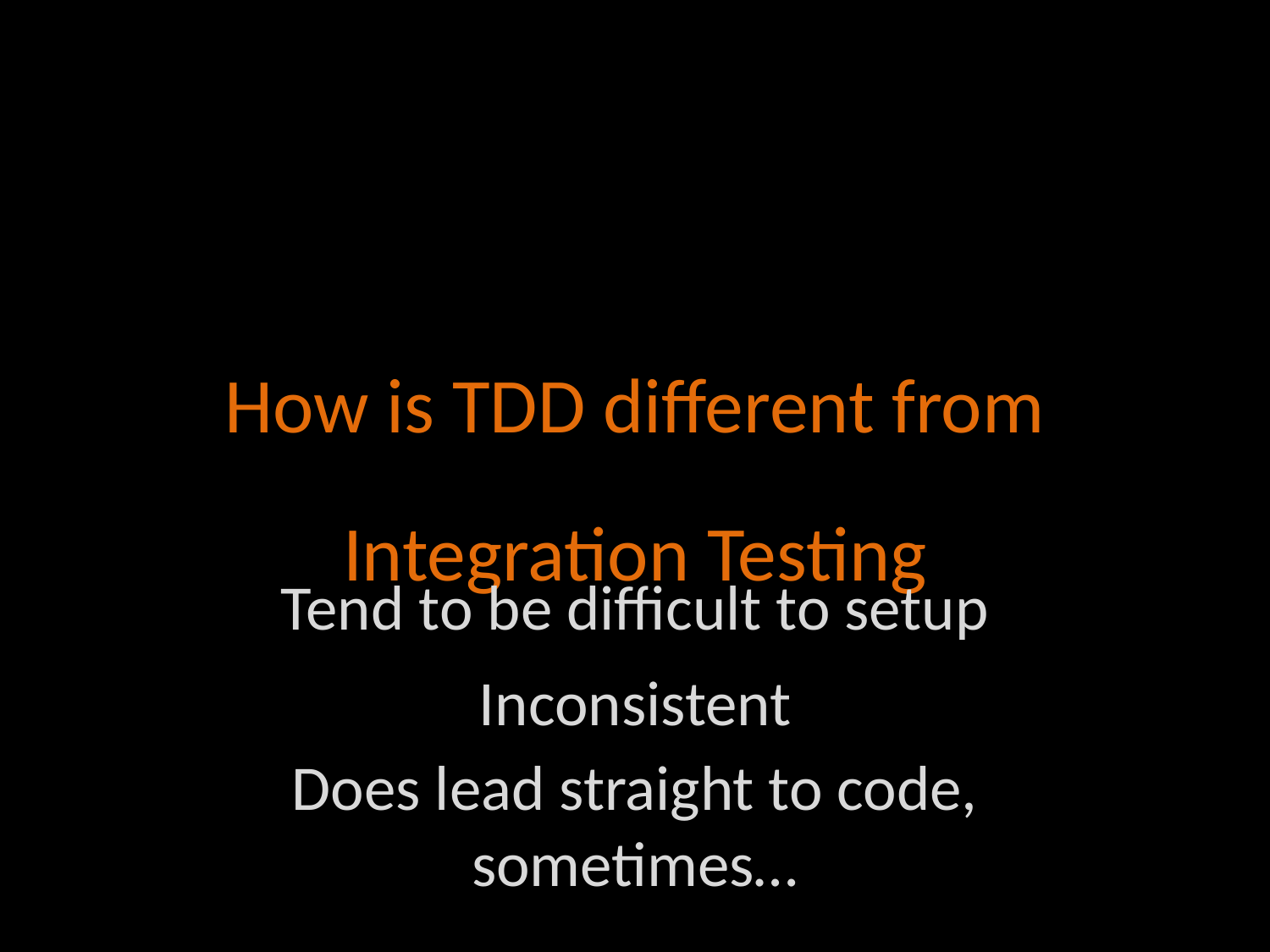

How is TDD different from
Integration Testing
Tend to be difficult to setup
Inconsistent
Does lead straight to code,
sometimes…